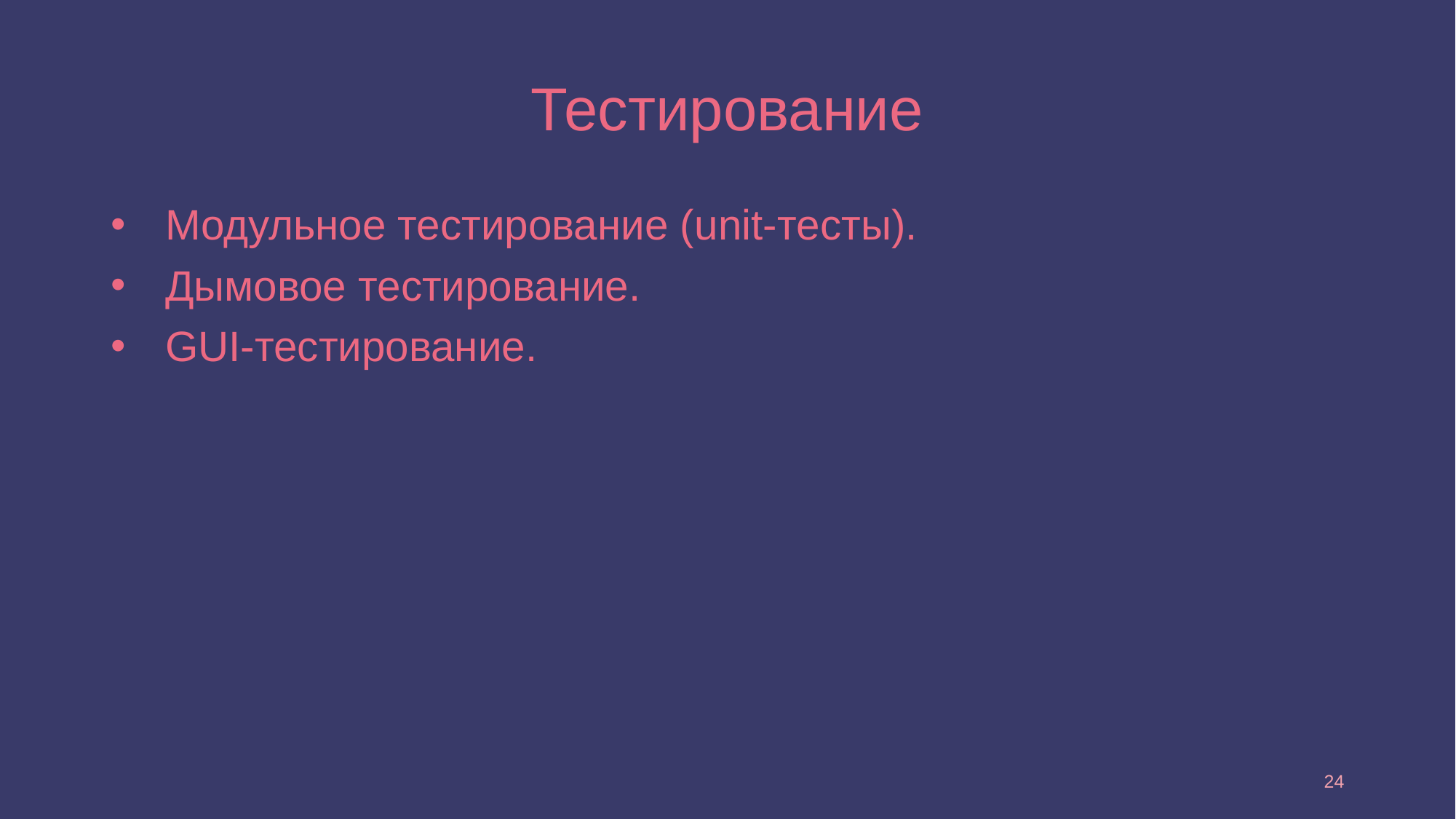

# Тестирование
Модульное тестирование (unit-тесты).
Дымовое тестирование.
GUI-тестирование.
24